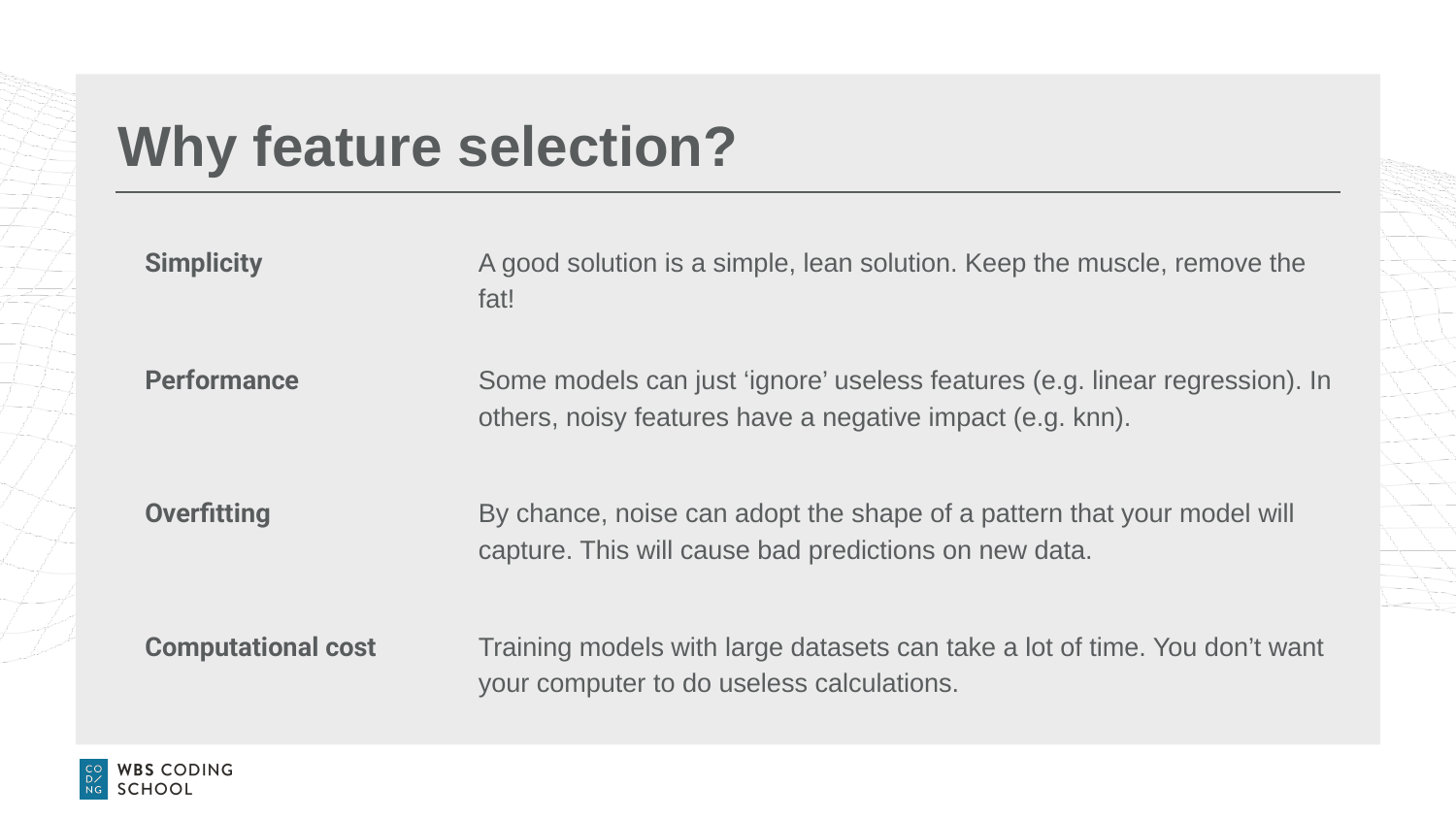

# Why feature selection?
Simplicity
A good solution is a simple, lean solution. Keep the muscle, remove the fat!
Some models can just ‘ignore’ useless features (e.g. linear regression). In others, noisy features have a negative impact (e.g. knn).
Performance
Overfitting
By chance, noise can adopt the shape of a pattern that your model will capture. This will cause bad predictions on new data.
Computational cost
Training models with large datasets can take a lot of time. You don’t want your computer to do useless calculations.